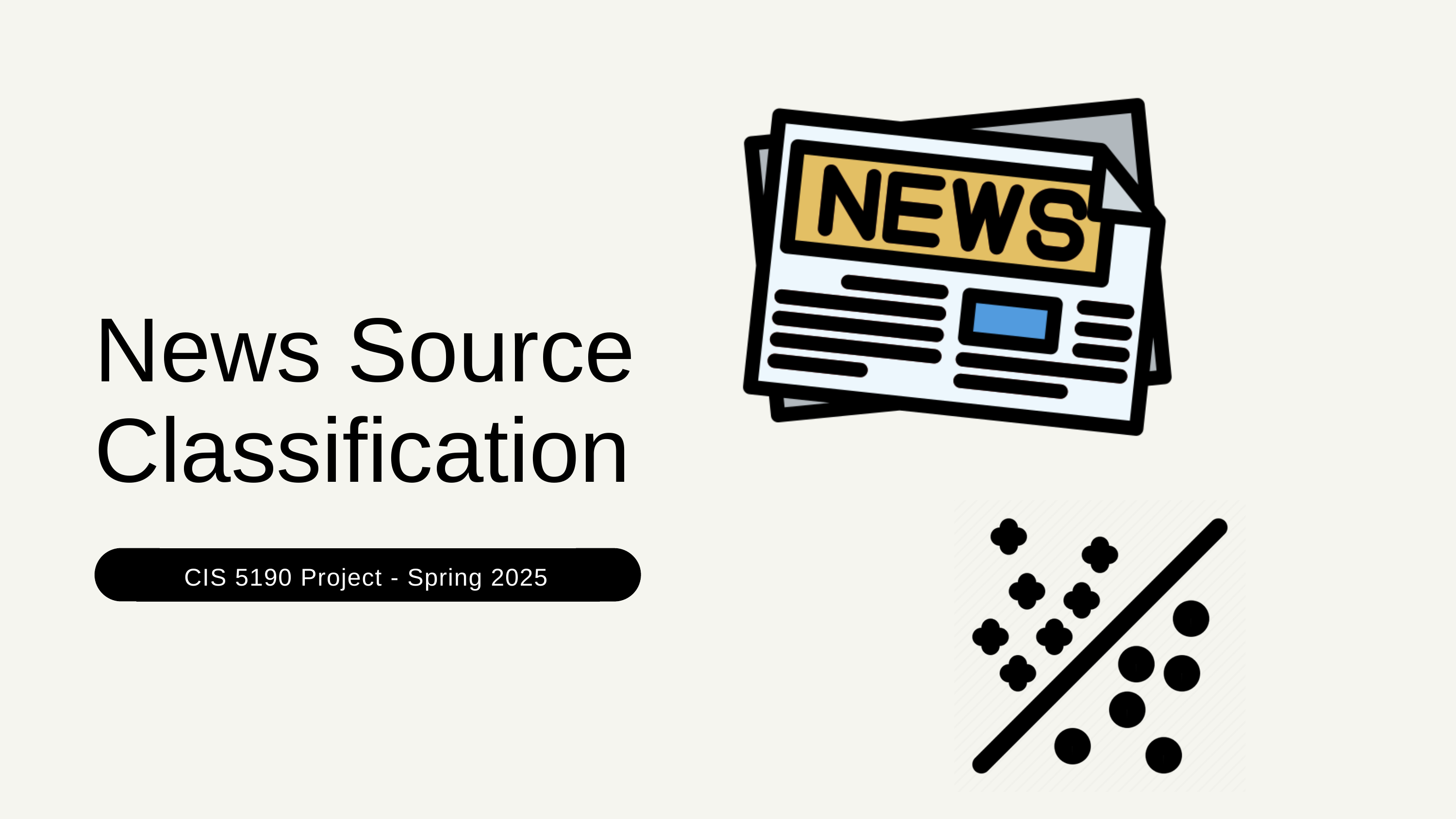

News Source
Classification

CIS 5190 Project - Spring 2025